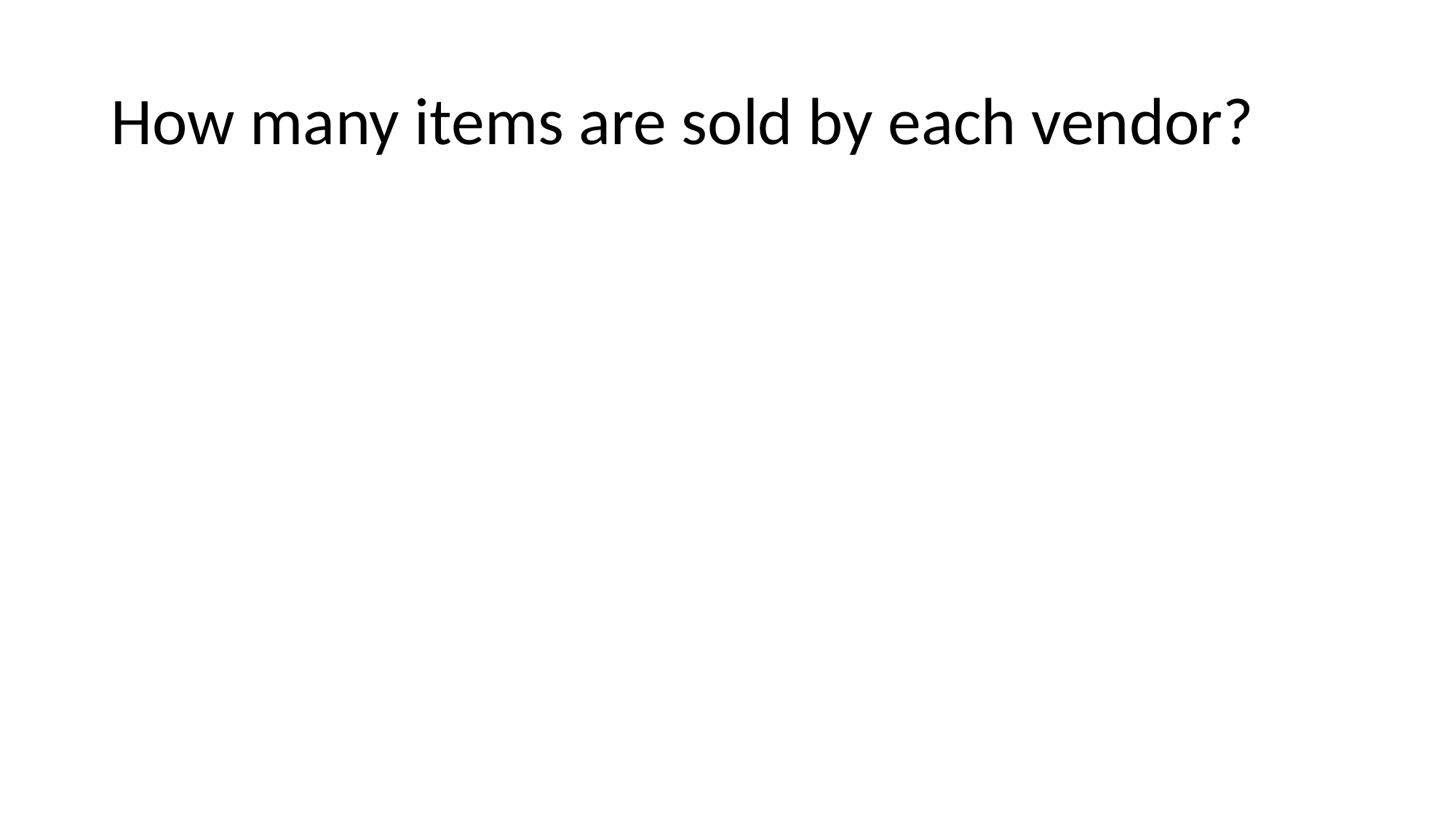

# How many items are sold by each vendor?